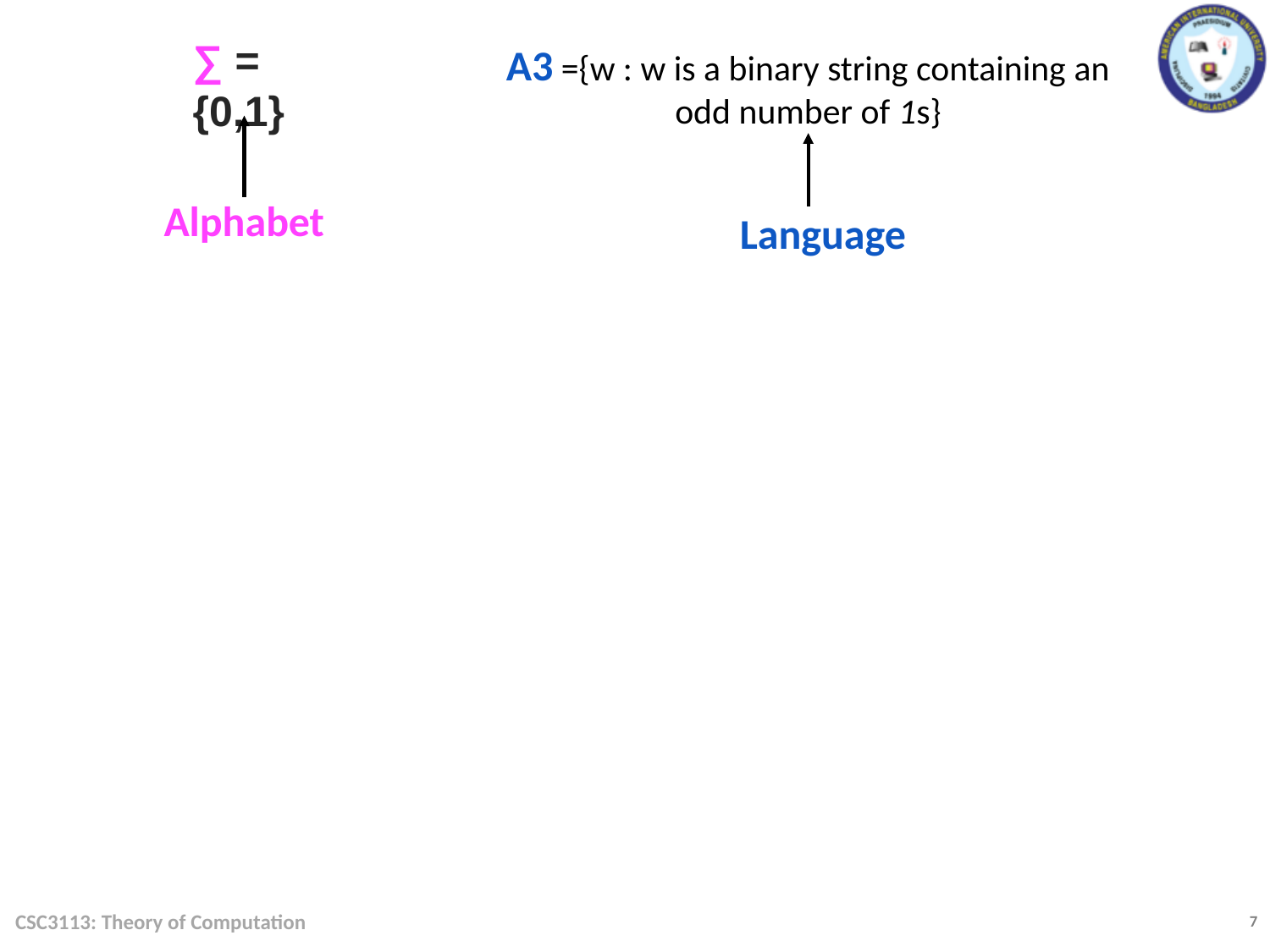

A3 ={w : w is a binary string containing an odd number of 1s}
∑ = {0,1}
Alphabet
Language
CSC3113: Theory of Computation